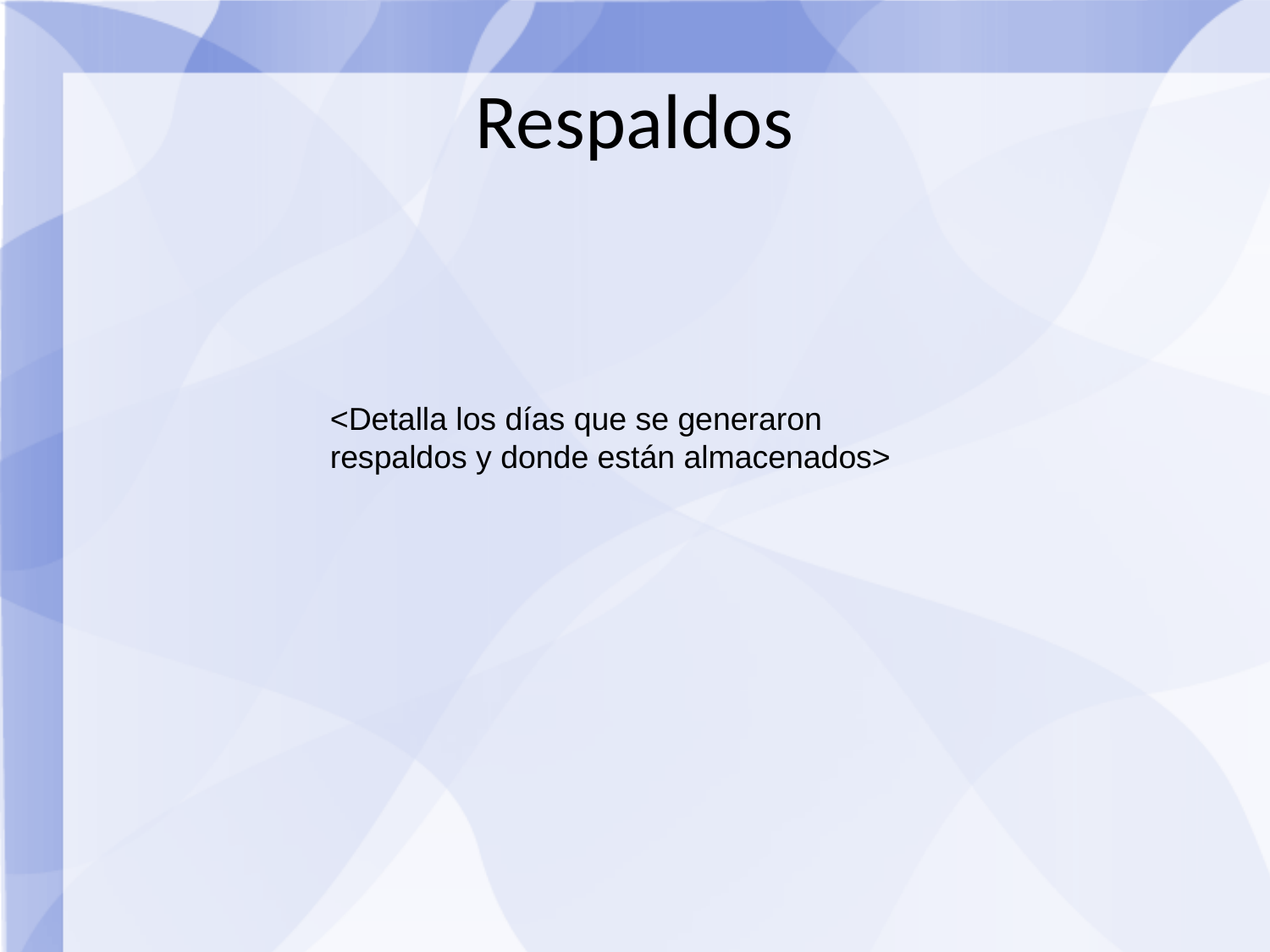

Respaldos

<Detalla los días que se generaron respaldos y donde están almacenados>